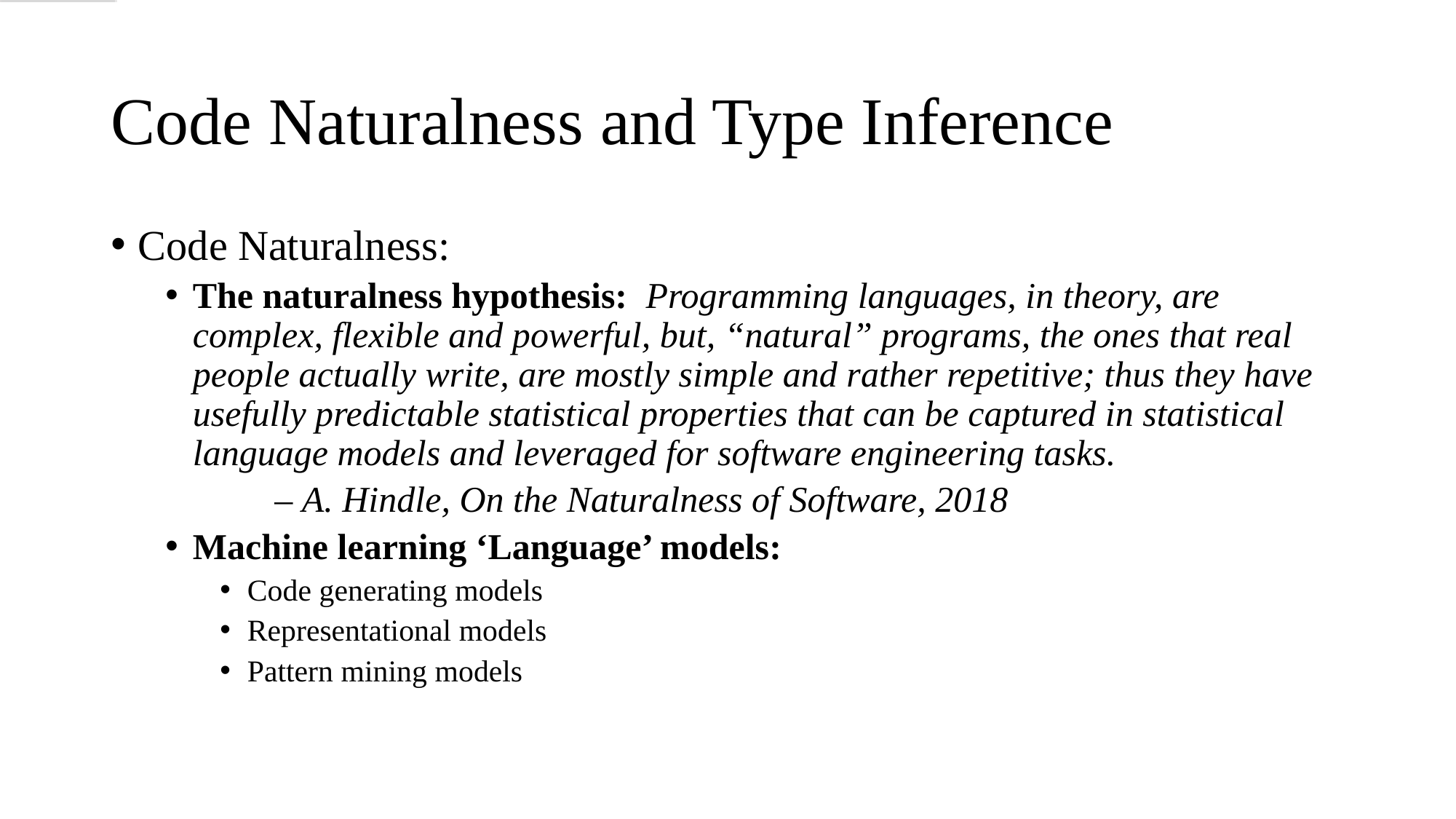

# Code Naturalness and Type Inference
Code Naturalness:
The naturalness hypothesis:  Programming languages, in theory, are complex, flexible and powerful, but, “natural” programs, the ones that real people actually write, are mostly simple and rather repetitive; thus they have usefully predictable statistical properties that can be captured in statistical language models and leveraged for software engineering tasks.
	– A. Hindle, On the Naturalness of Software, 2018
Machine learning ‘Language’ models:
Code generating models
Representational models
Pattern mining models